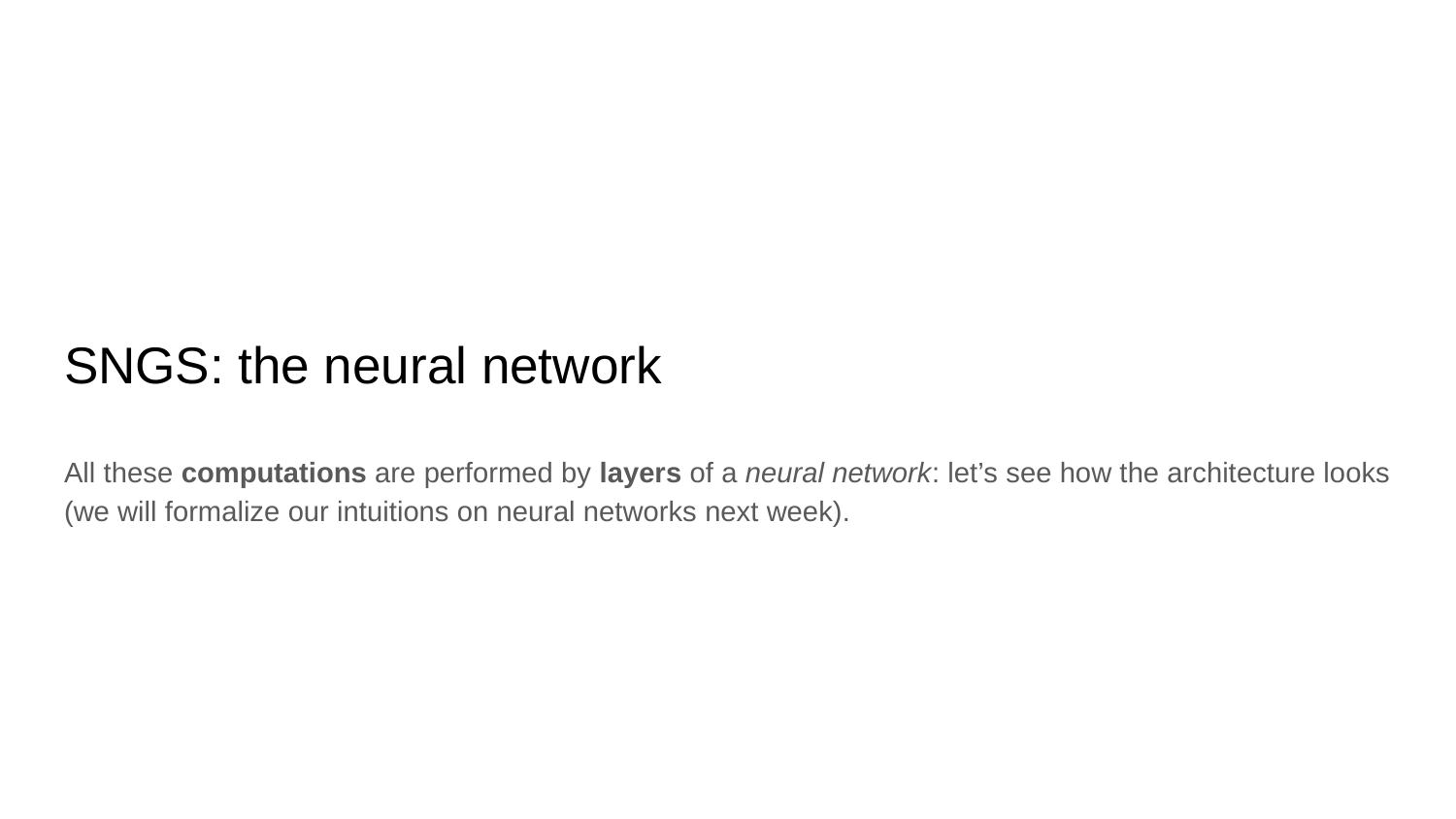

# SNGS: the neural network
All these computations are performed by layers of a neural network: let’s see how the architecture looks (we will formalize our intuitions on neural networks next week).